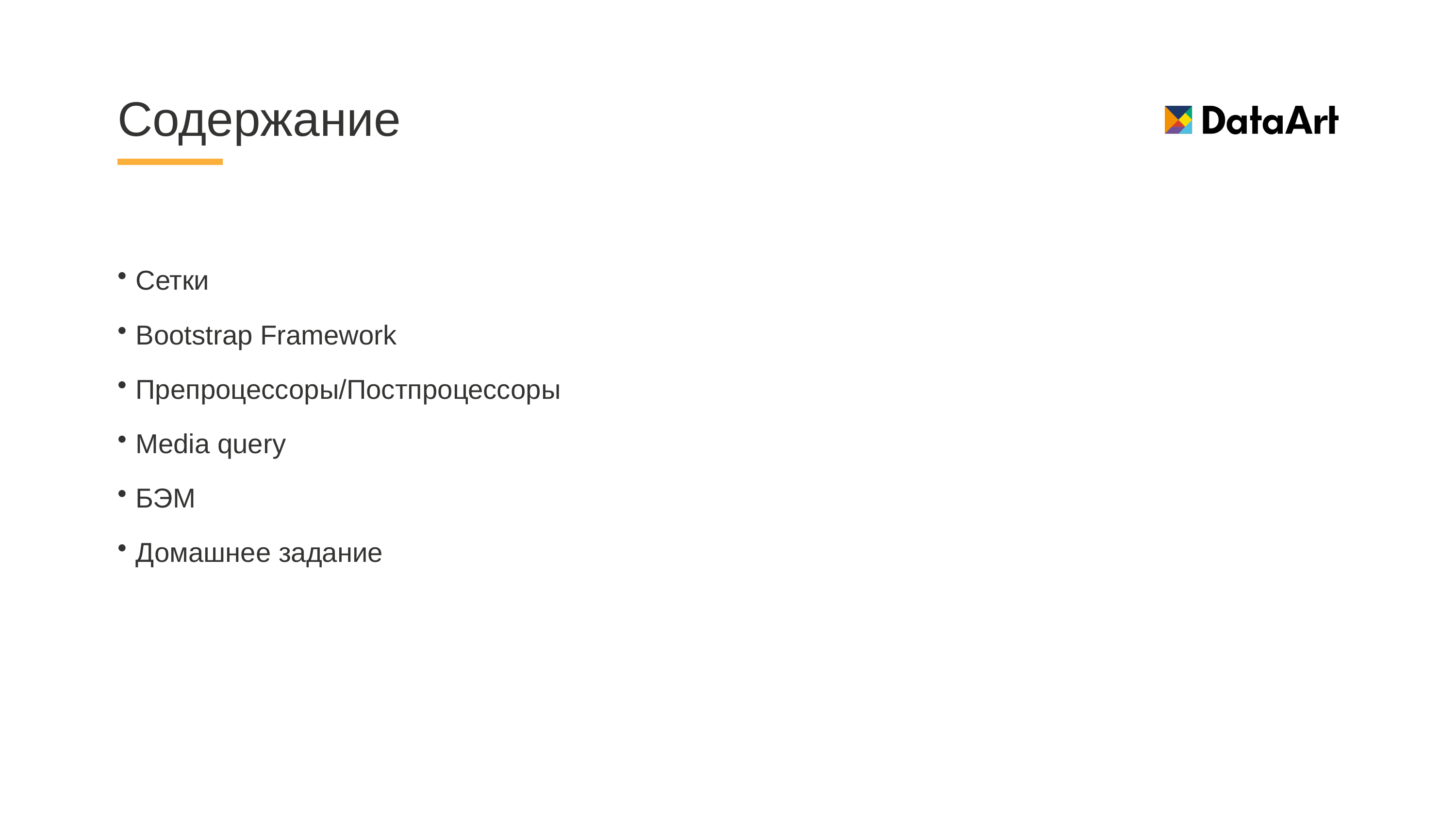

# Содержание

Сетки
Bootstrap Framework
Препроцессоры/Постпроцессоры
Media query
БЭМ
Домашнее задание